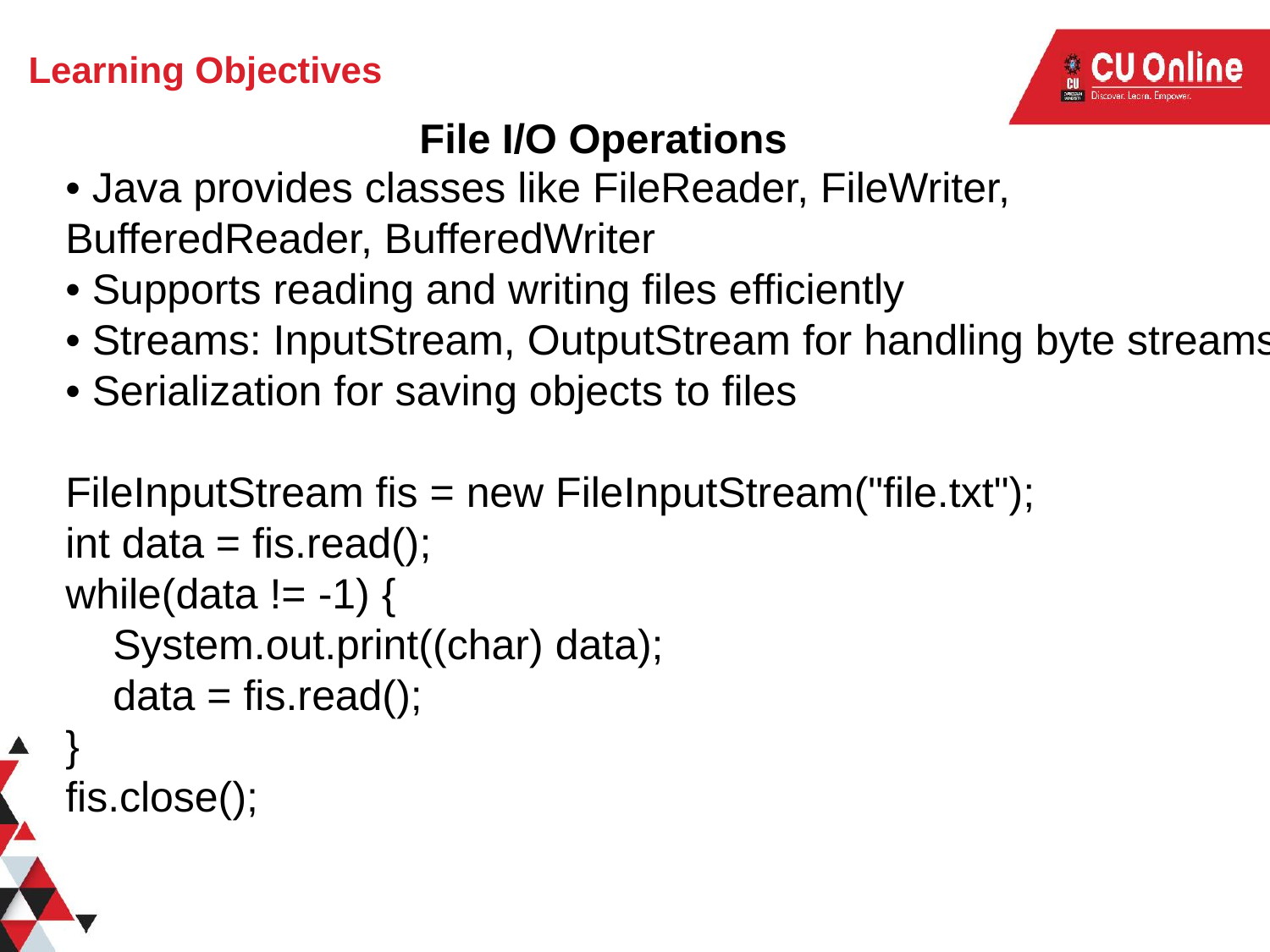

# Learning Objectives
File I/O Operations
• Java provides classes like FileReader, FileWriter, BufferedReader, BufferedWriter
• Supports reading and writing files efficiently
• Streams: InputStream, OutputStream for handling byte streams
• Serialization for saving objects to files

FileInputStream fis = new FileInputStream("file.txt");
int data = fis.read();
while(data != -1) {
    System.out.print((char) data);
    data = fis.read();
}
fis.close();